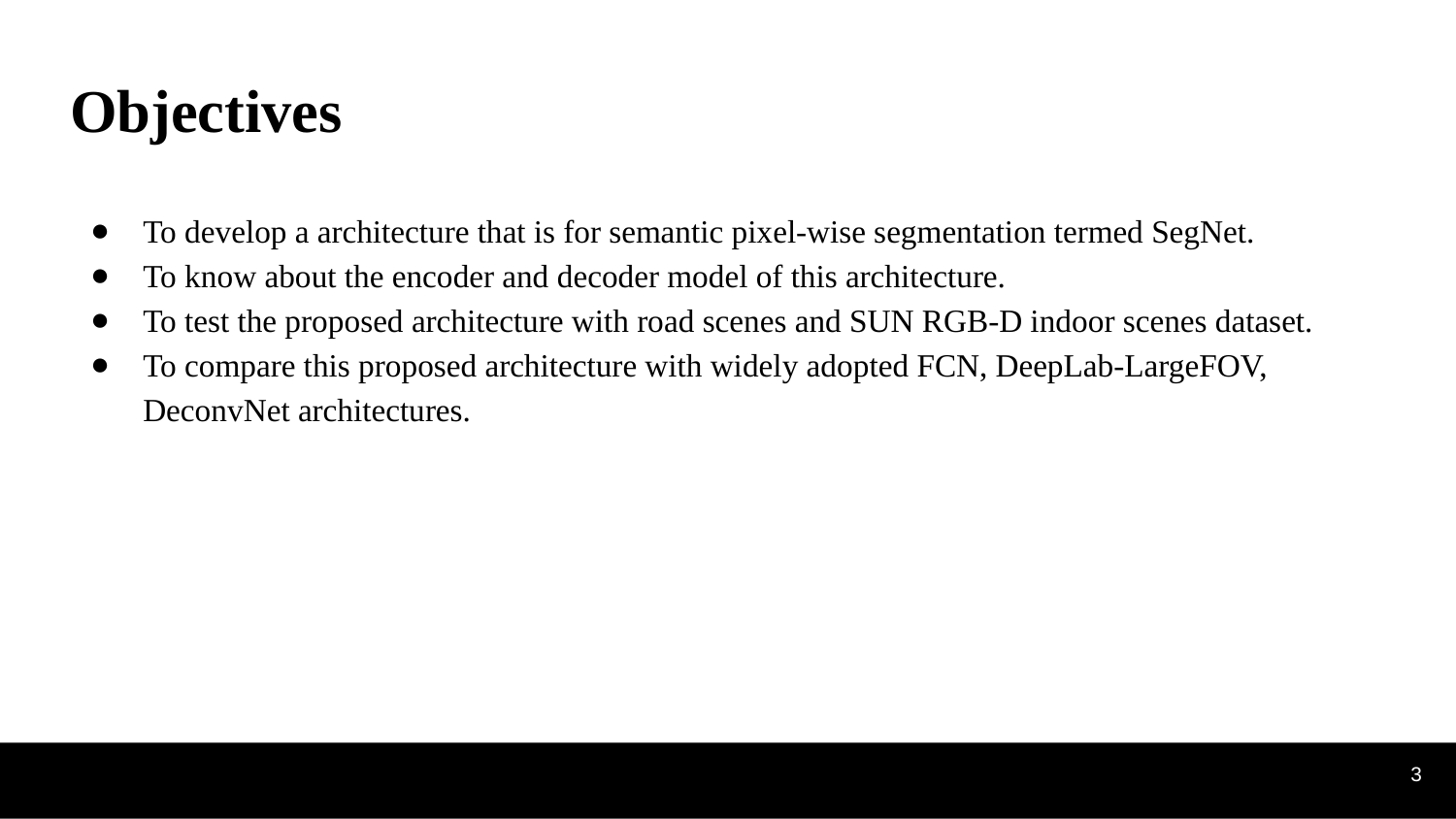

# Objectives

To develop a architecture that is for semantic pixel-wise segmentation termed SegNet.
To know about the encoder and decoder model of this architecture.
To test the proposed architecture with road scenes and SUN RGB-D indoor scenes dataset.
To compare this proposed architecture with widely adopted FCN, DeepLab-LargeFOV, DeconvNet architectures.

3